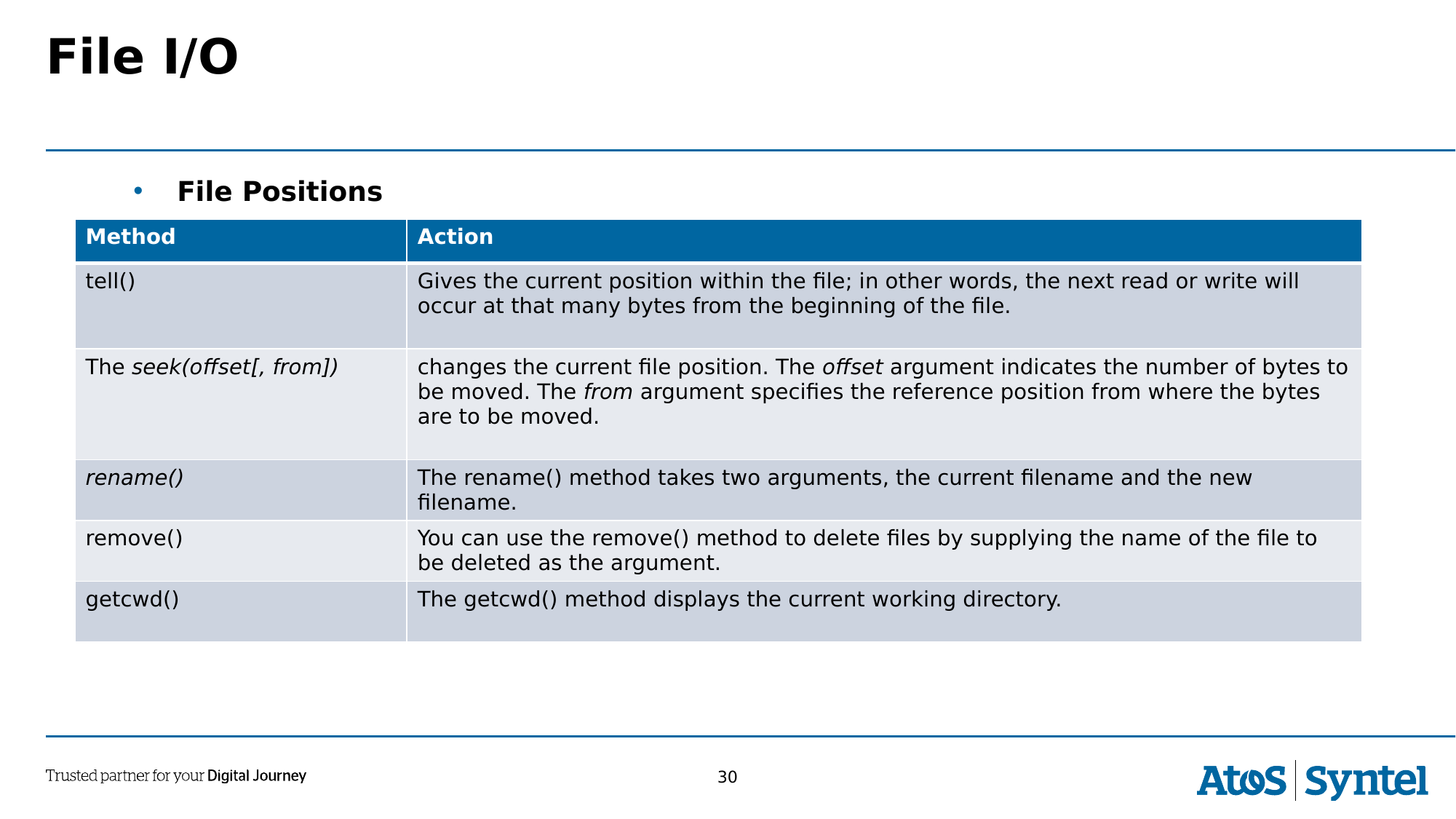

# File I/O
File Positions

| Method | Action |
| --- | --- |
| tell() | Gives the current position within the file; in other words, the next read or write will occur at that many bytes from the beginning of the file. |
| The seek(offset[, from]) | changes the current file position. The offset argument indicates the number of bytes to be moved. The from argument specifies the reference position from where the bytes are to be moved. |
| rename() | The rename() method takes two arguments, the current filename and the new filename. |
| remove() | You can use the remove() method to delete files by supplying the name of the file to be deleted as the argument. |
| getcwd() | The getcwd() method displays the current working directory. |